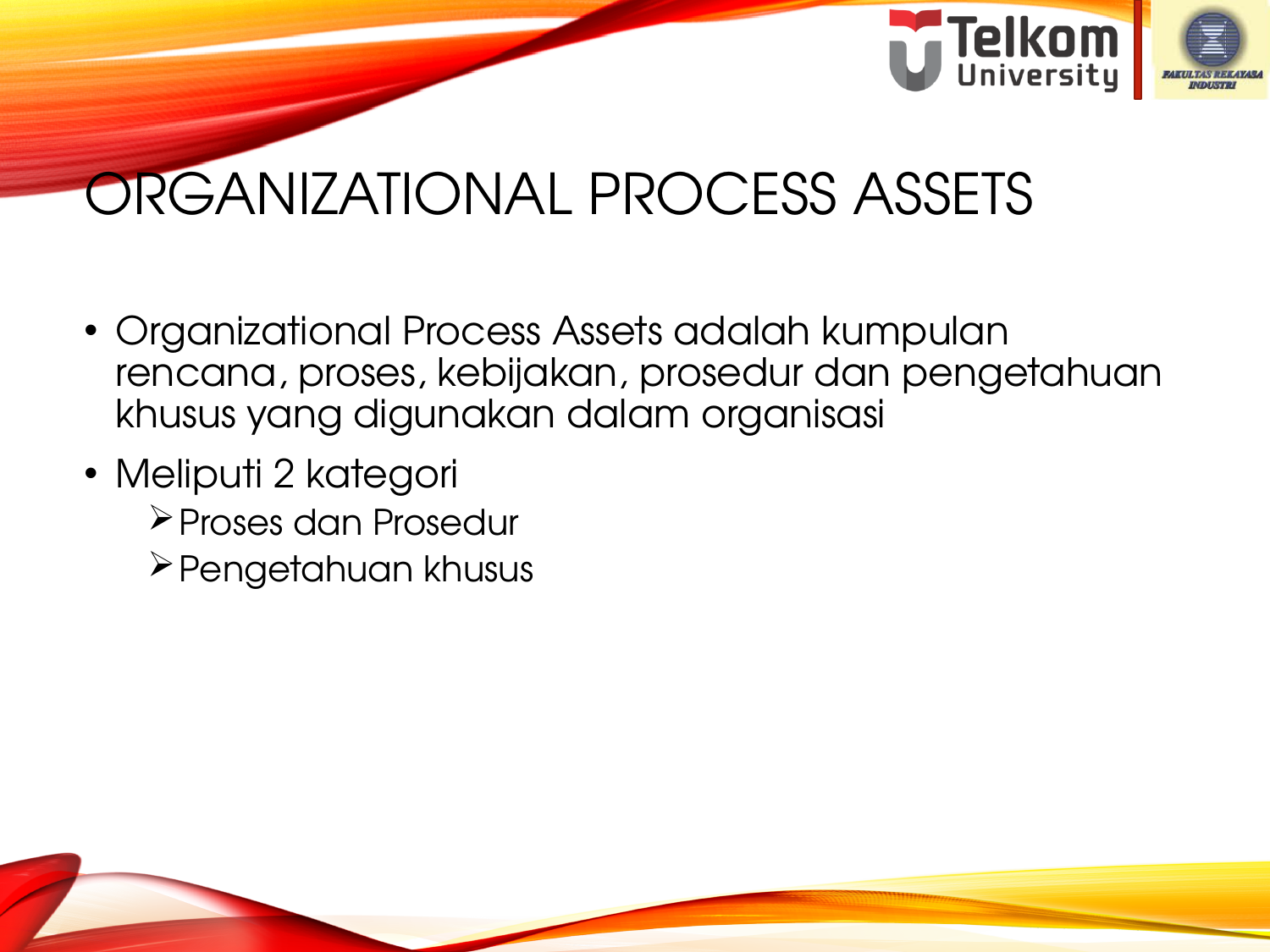

# Organizational process assets
Organizational Process Assets adalah kumpulan rencana, proses, kebijakan, prosedur dan pengetahuan khusus yang digunakan dalam organisasi
Meliputi 2 kategori
Proses dan Prosedur
Pengetahuan khusus